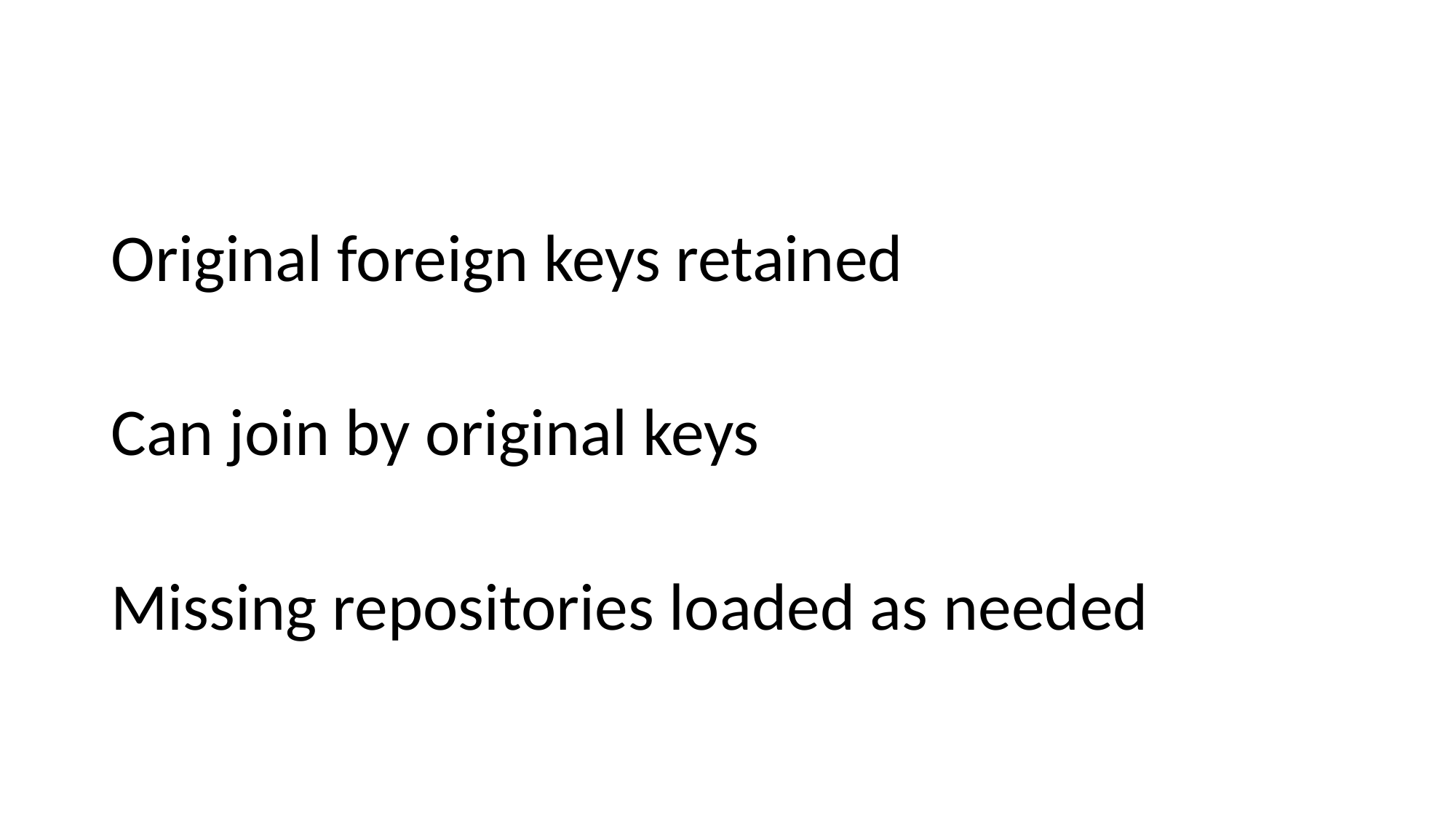

#
Original foreign keys retained

Can join by original keys

Missing repositories loaded as needed